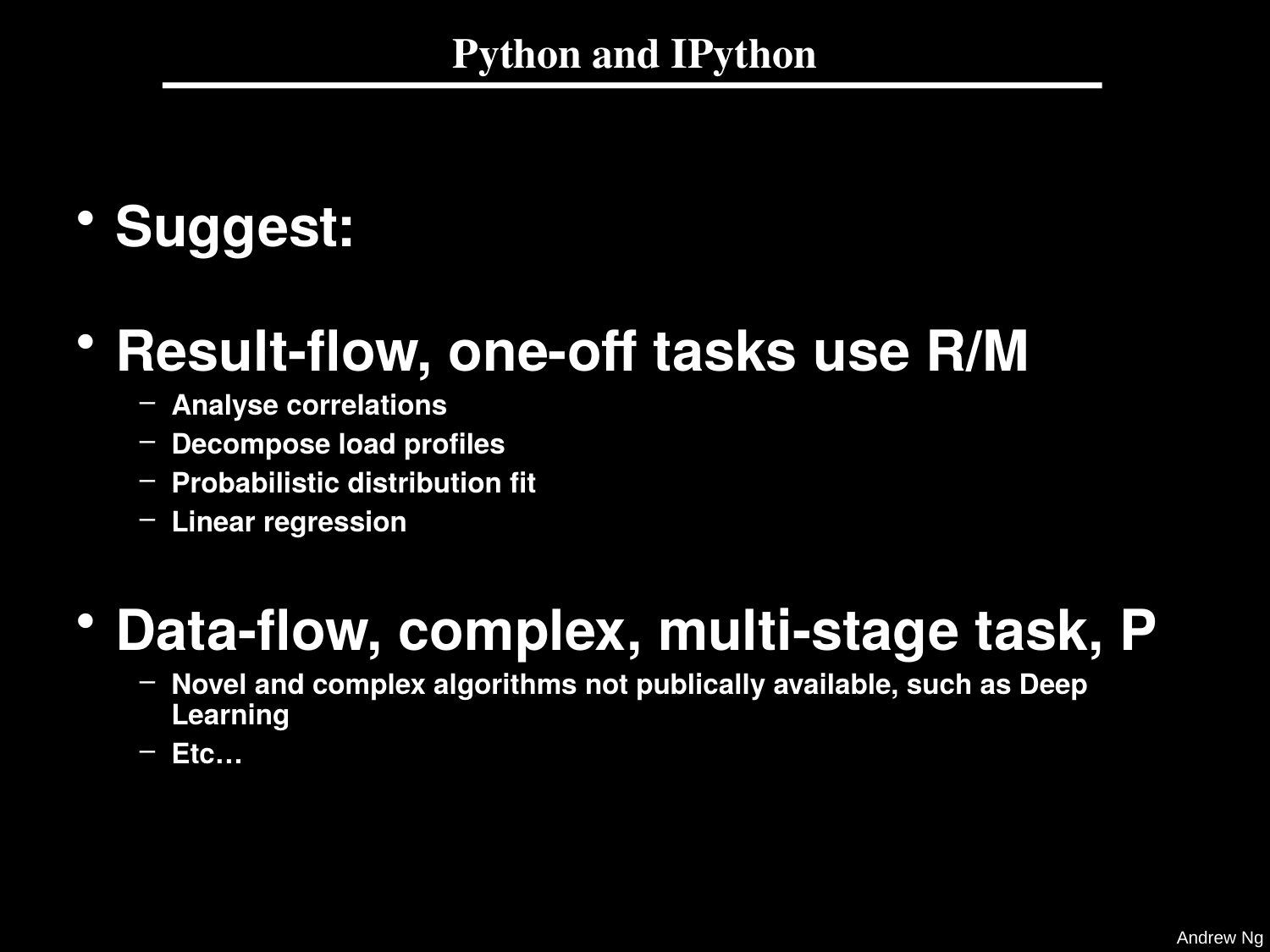

# Python and IPython
Suggest:
Result-flow, one-off tasks use R/M
Analyse correlations
Decompose load profiles
Probabilistic distribution fit
Linear regression
Data-flow, complex, multi-stage task, P
Novel and complex algorithms not publically available, such as Deep Learning
Etc…